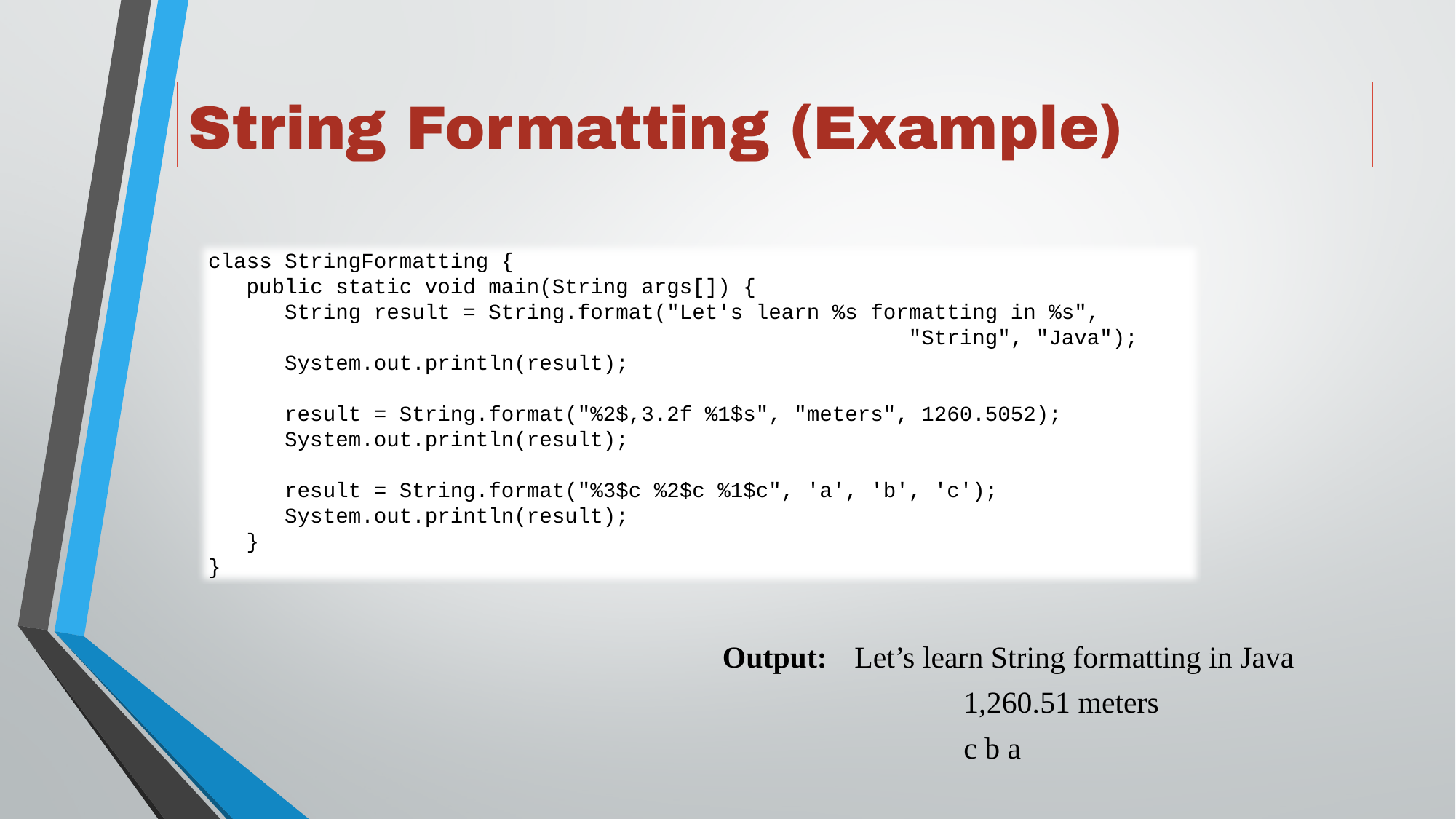

# String Formatting (Example)
class StringFormatting {
   public static void main(String args[]) {
      String result = String.format("Let's learn %s formatting in %s",
                                                       "String", "Java");
      System.out.println(result);

      result = String.format("%2$,3.2f %1$s", "meters", 1260.5052);
      System.out.println(result);

      result = String.format("%3$c %2$c %1$c", 'a', 'b', 'c');
      System.out.println(result);
   }
}
Output:	   Let’s learn String formatting in Java
		   1,260.51 meters
		   c b a